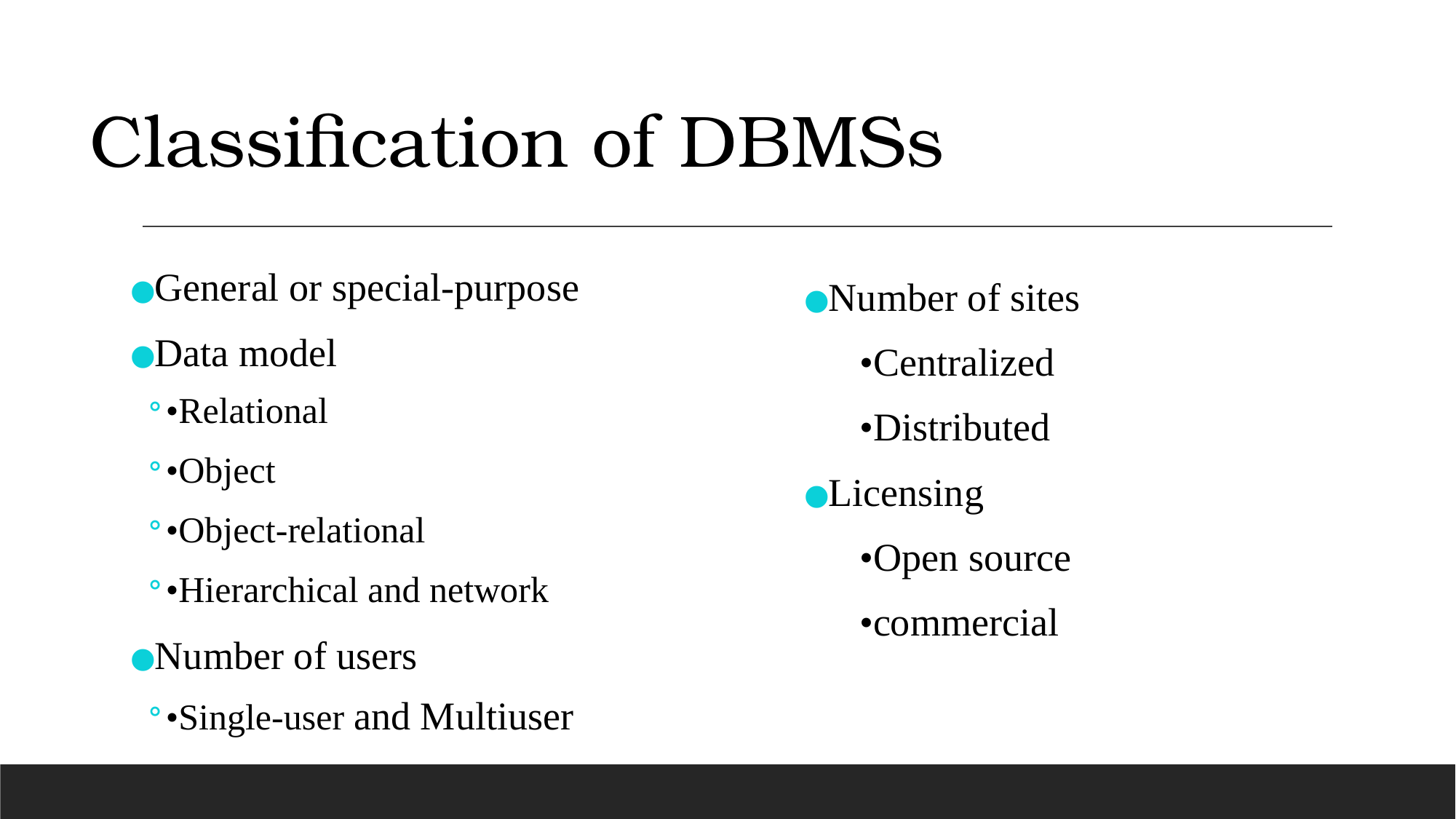

Classification of DBMSs
General or special-purpose
Data model
•Relational
•Object
•Object-relational
•Hierarchical and network
Number of users
•Single-user and Multiuser
Number of sites
•Centralized
•Distributed
Licensing
•Open source
•commercial